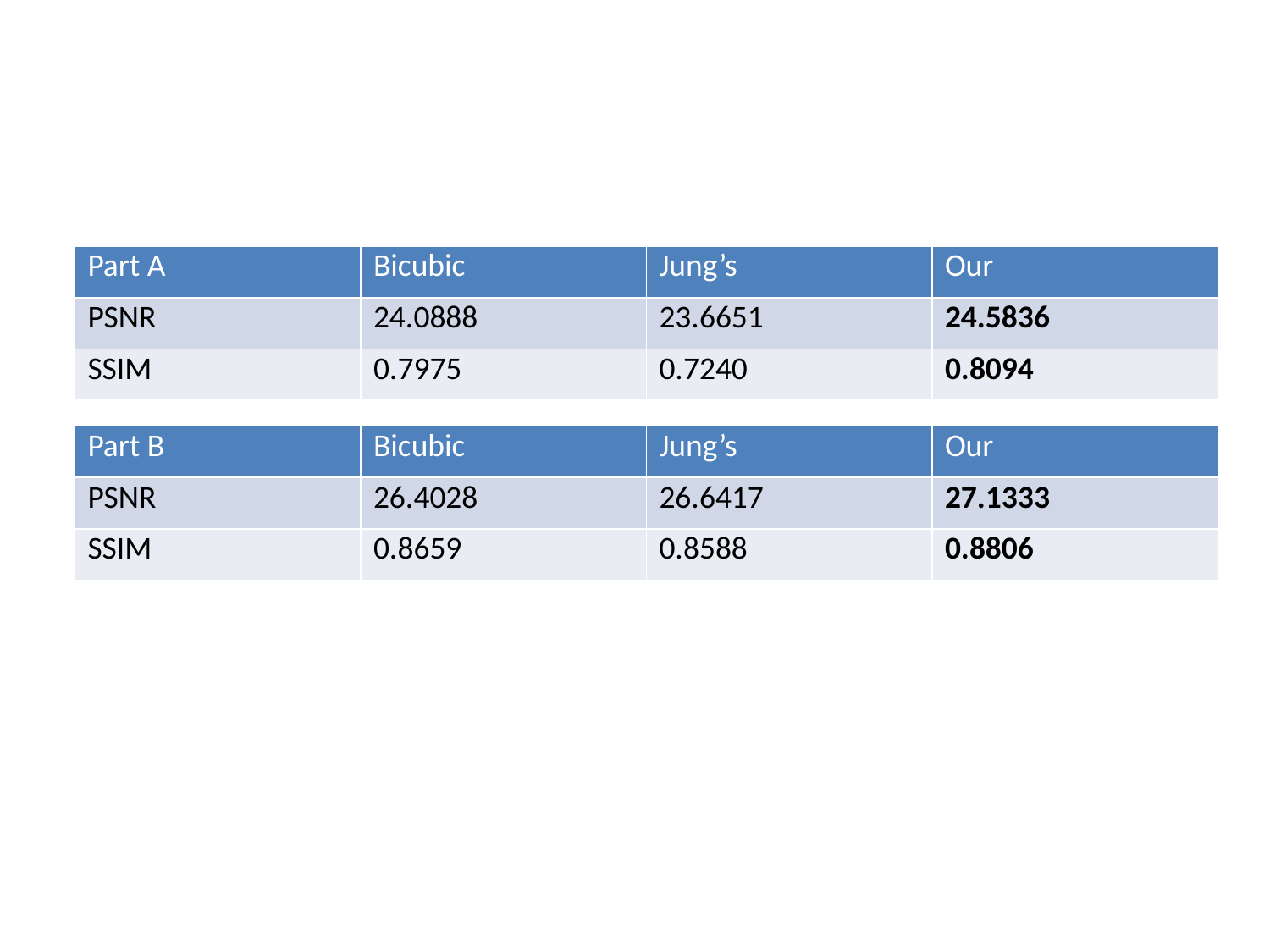

| Part A | Bicubic | Jung’s | Our |
| --- | --- | --- | --- |
| PSNR | 24.0888 | 23.6651 | 24.5836 |
| SSIM | 0.7975 | 0.7240 | 0.8094 |
| Part B | Bicubic | Jung’s | Our |
| --- | --- | --- | --- |
| PSNR | 26.4028 | 26.6417 | 27.1333 |
| SSIM | 0.8659 | 0.8588 | 0.8806 |